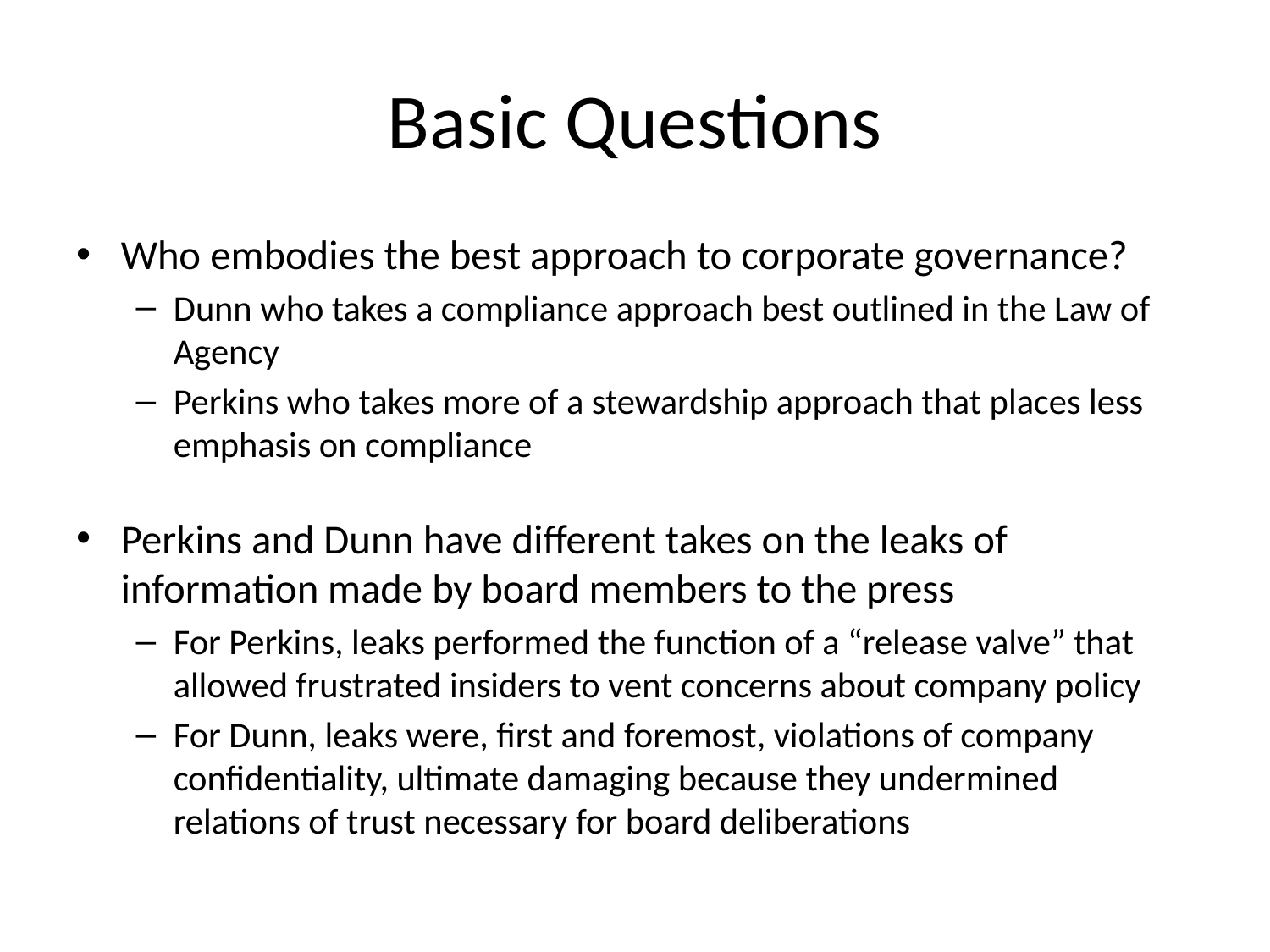

# Basic Questions
Who embodies the best approach to corporate governance?
Dunn who takes a compliance approach best outlined in the Law of Agency
Perkins who takes more of a stewardship approach that places less emphasis on compliance

Perkins and Dunn have different takes on the leaks of information made by board members to the press
For Perkins, leaks performed the function of a “release valve” that allowed frustrated insiders to vent concerns about company policy
For Dunn, leaks were, first and foremost, violations of company confidentiality, ultimate damaging because they undermined relations of trust necessary for board deliberations